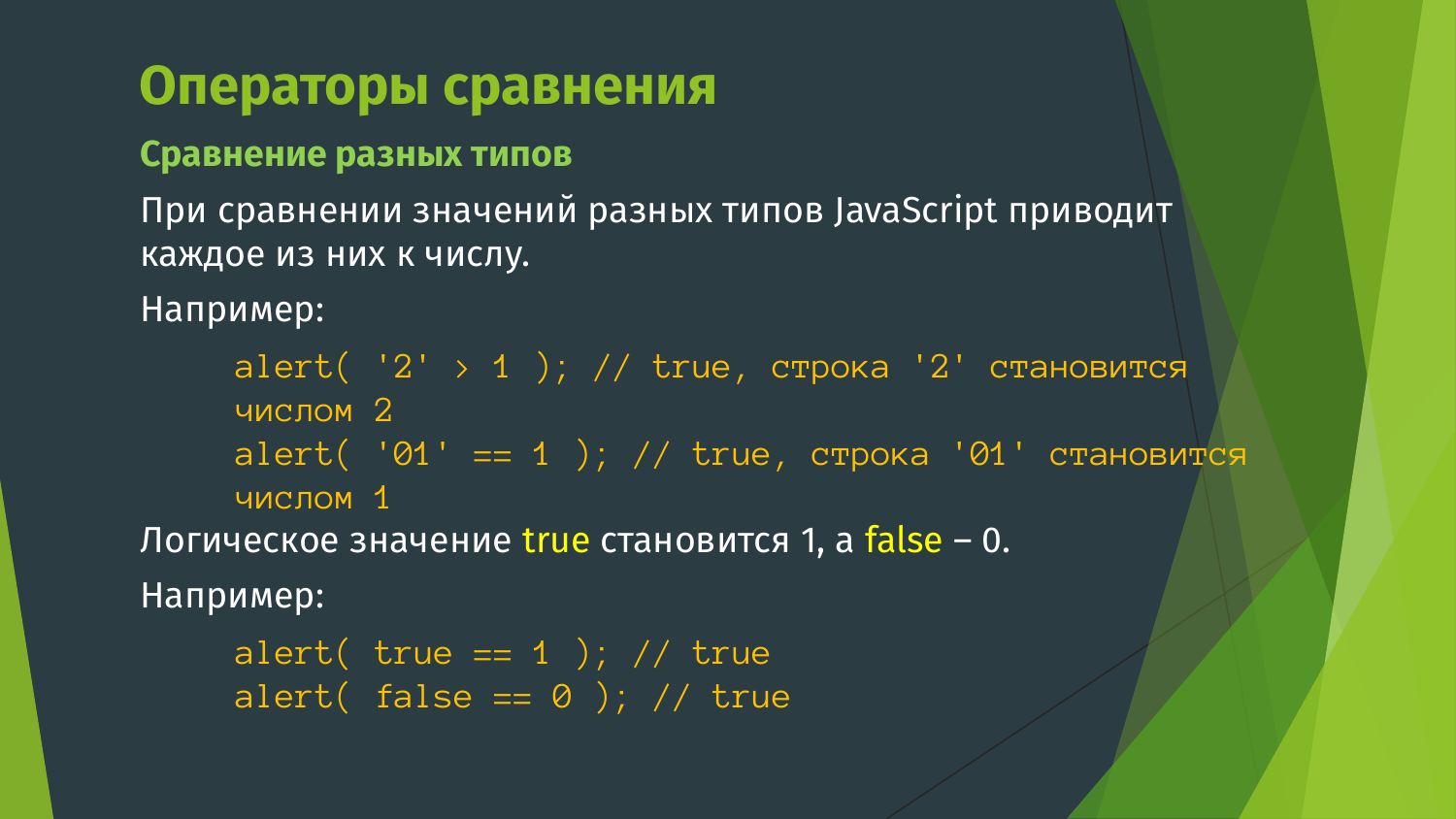

# Операторы сравнения
Сравнение разных типов
При сравнении значений разных типов JavaScript приводит каждое из них к числу.
Например:
alert( '2' > 1 ); // true, строка '2' становится числом 2
alert( '01' == 1 ); // true, строка '01' становится числом 1
Логическое значение true становится 1, а false – 0.
Например:
alert( true == 1 ); // true
alert( false == 0 ); // true